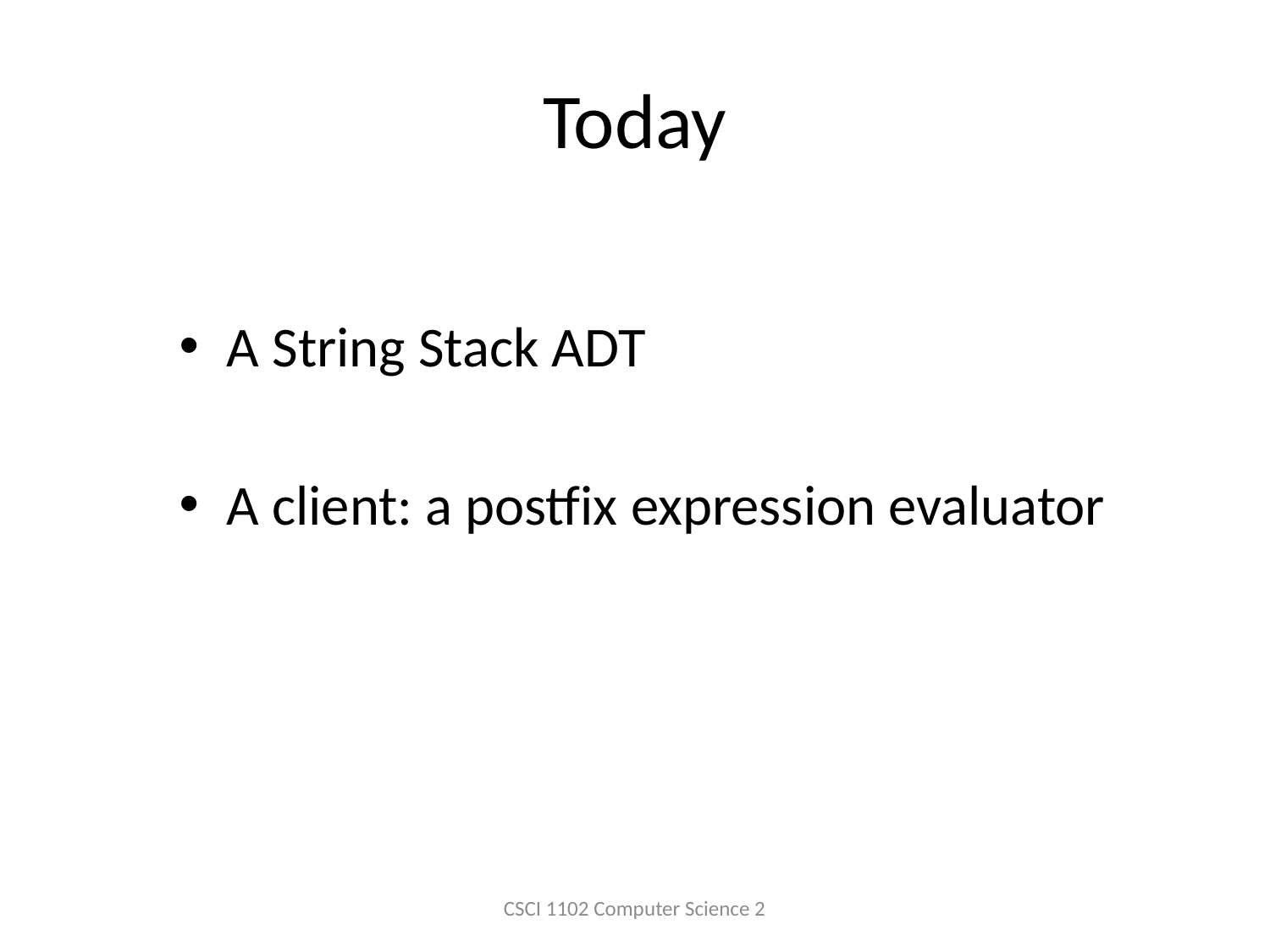

# Today

A String Stack ADT

A client: a postfix expression evaluator
CSCI 1102 Computer Science 2